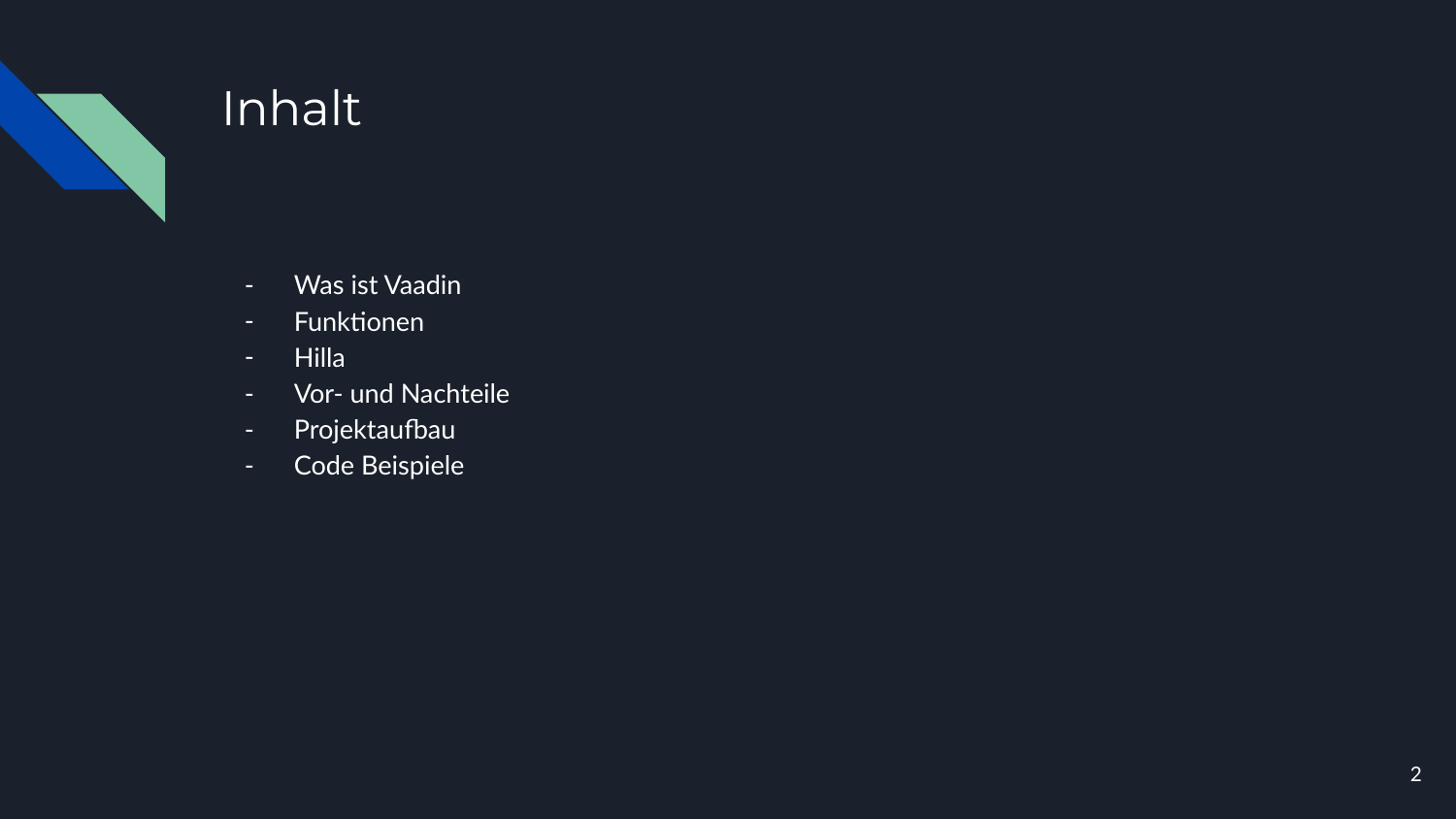

# Inhalt
Was ist Vaadin
Funktionen
Hilla
Vor- und Nachteile
Projektaufbau
Code Beispiele
2